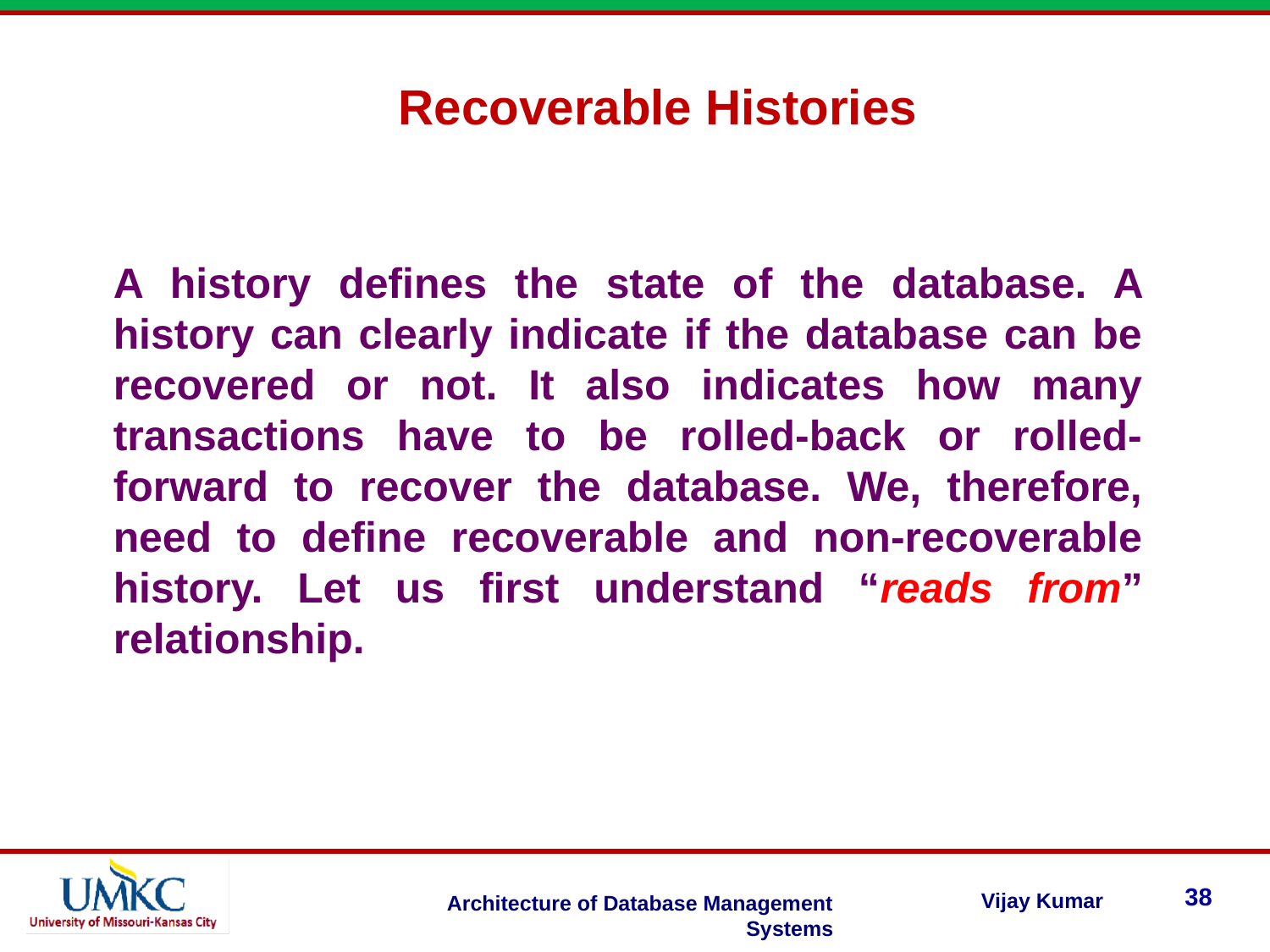

Recoverable Histories
A history defines the state of the database. A history can clearly indicate if the database can be recovered or not. It also indicates how many transactions have to be rolled-back or rolled-forward to recover the database. We, therefore, need to define recoverable and non-recoverable history. Let us first understand “reads from” relationship.
38